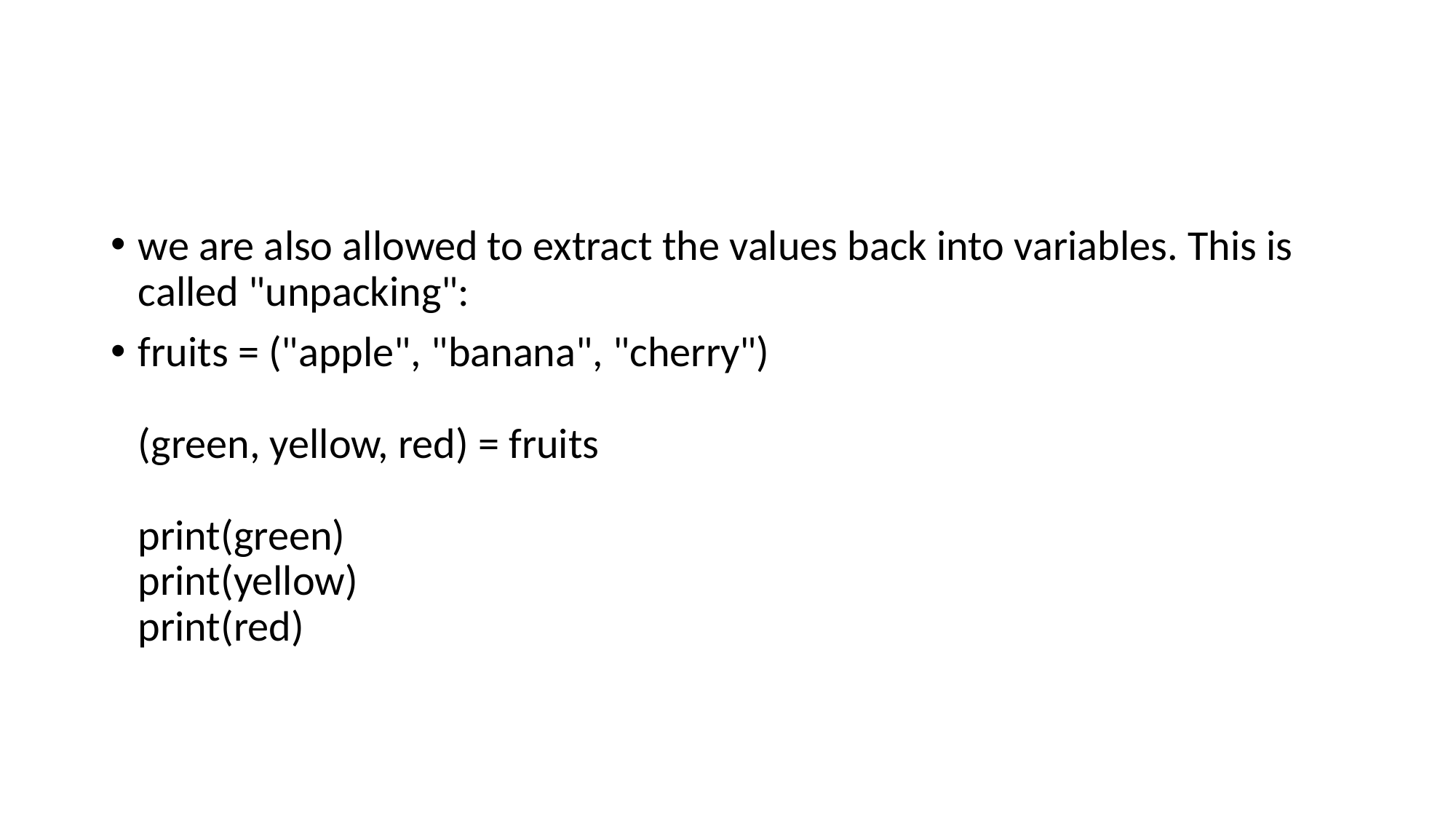

#
we are also allowed to extract the values back into variables. This is called "unpacking":
fruits = ("apple", "banana", "cherry")
(green, yellow, red) = fruits
print(green)
print(yellow)
print(red)